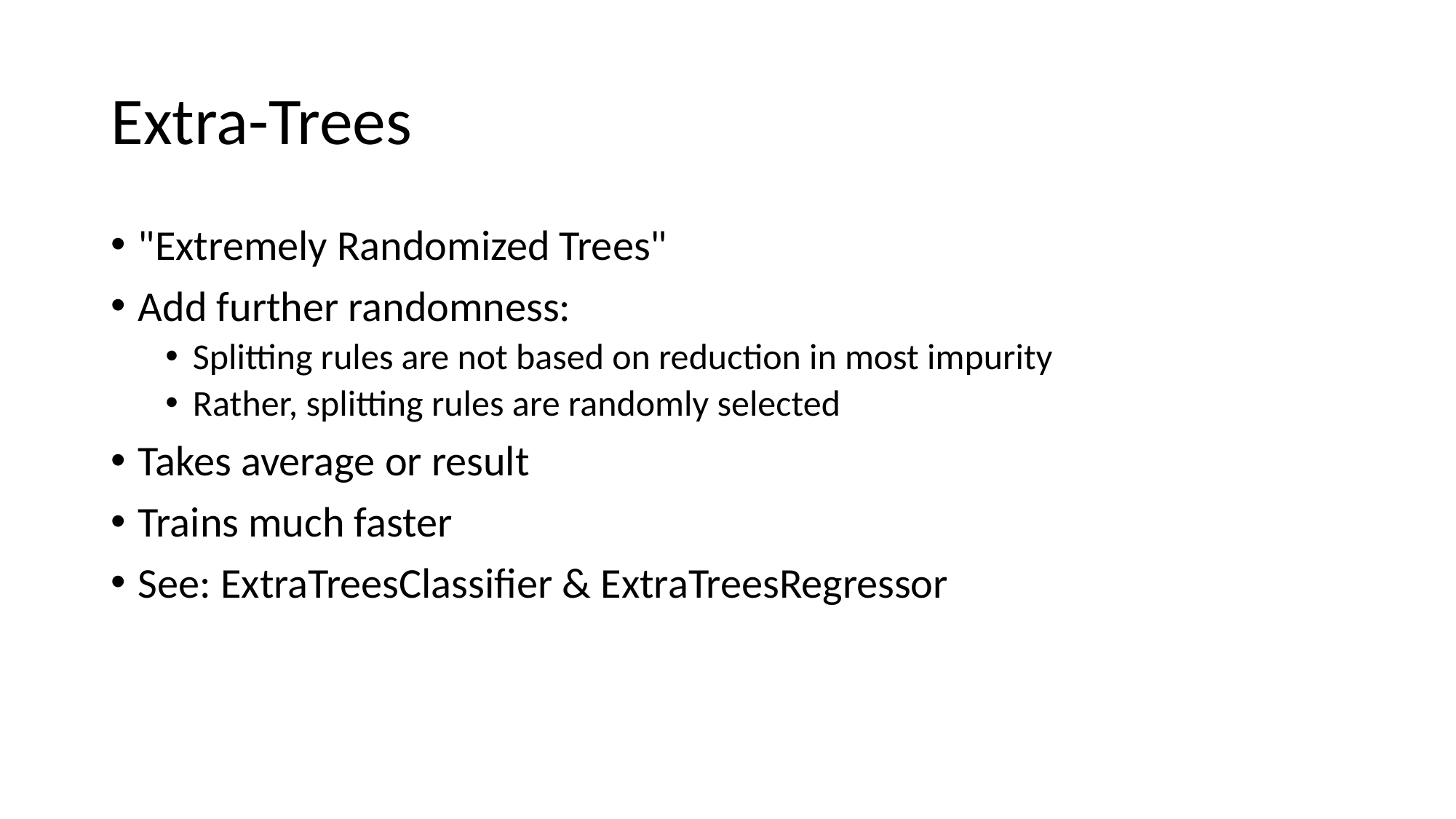

# Extra-Trees
"Extremely Randomized Trees"
Add further randomness:
Splitting rules are not based on reduction in most impurity
Rather, splitting rules are randomly selected
Takes average or result
Trains much faster
See: ExtraTreesClassifier & ExtraTreesRegressor